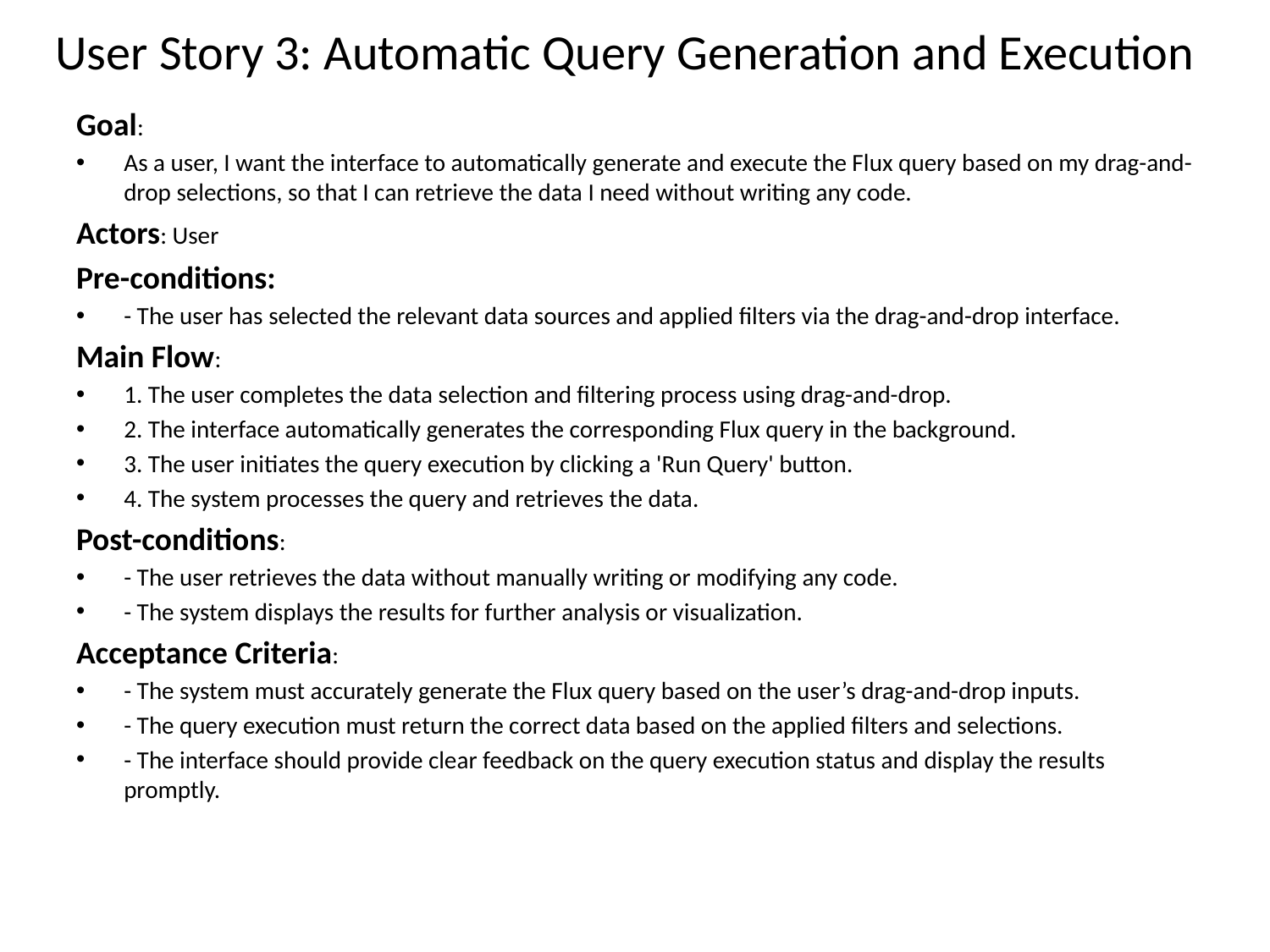

# User Story 3: Automatic Query Generation and Execution
Goal:
As a user, I want the interface to automatically generate and execute the Flux query based on my drag-and-drop selections, so that I can retrieve the data I need without writing any code.
Actors: User
Pre-conditions:
- The user has selected the relevant data sources and applied filters via the drag-and-drop interface.
Main Flow:
1. The user completes the data selection and filtering process using drag-and-drop.
2. The interface automatically generates the corresponding Flux query in the background.
3. The user initiates the query execution by clicking a 'Run Query' button.
4. The system processes the query and retrieves the data.
Post-conditions:
- The user retrieves the data without manually writing or modifying any code.
- The system displays the results for further analysis or visualization.
Acceptance Criteria:
- The system must accurately generate the Flux query based on the user’s drag-and-drop inputs.
- The query execution must return the correct data based on the applied filters and selections.
- The interface should provide clear feedback on the query execution status and display the results promptly.